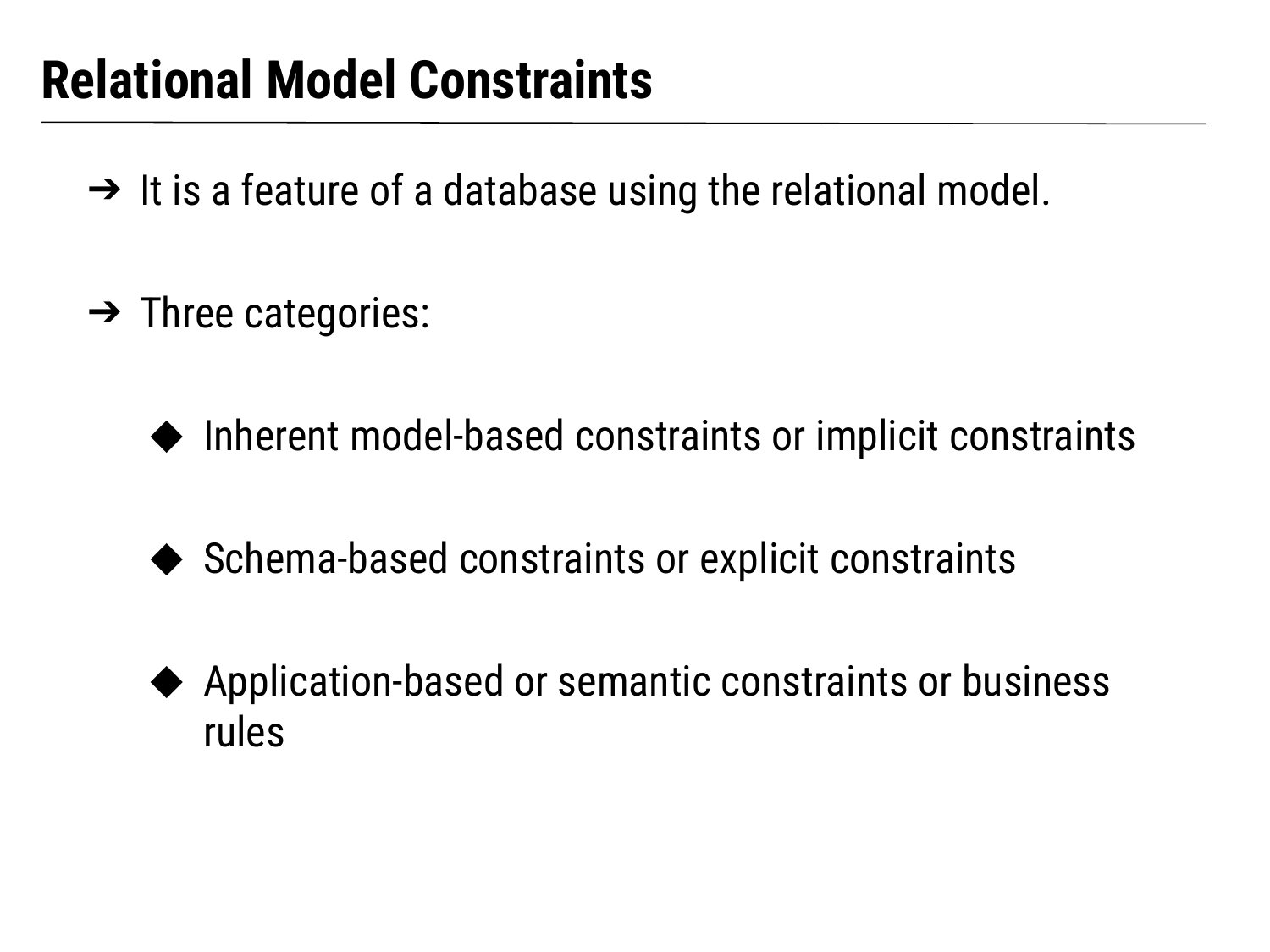

# Relational Model Constraints
It is a feature of a database using the relational model.

Three categories:

Inherent model-based constraints or implicit constraints

Schema-based constraints or explicit constraints

Application-based or semantic constraints or business rules